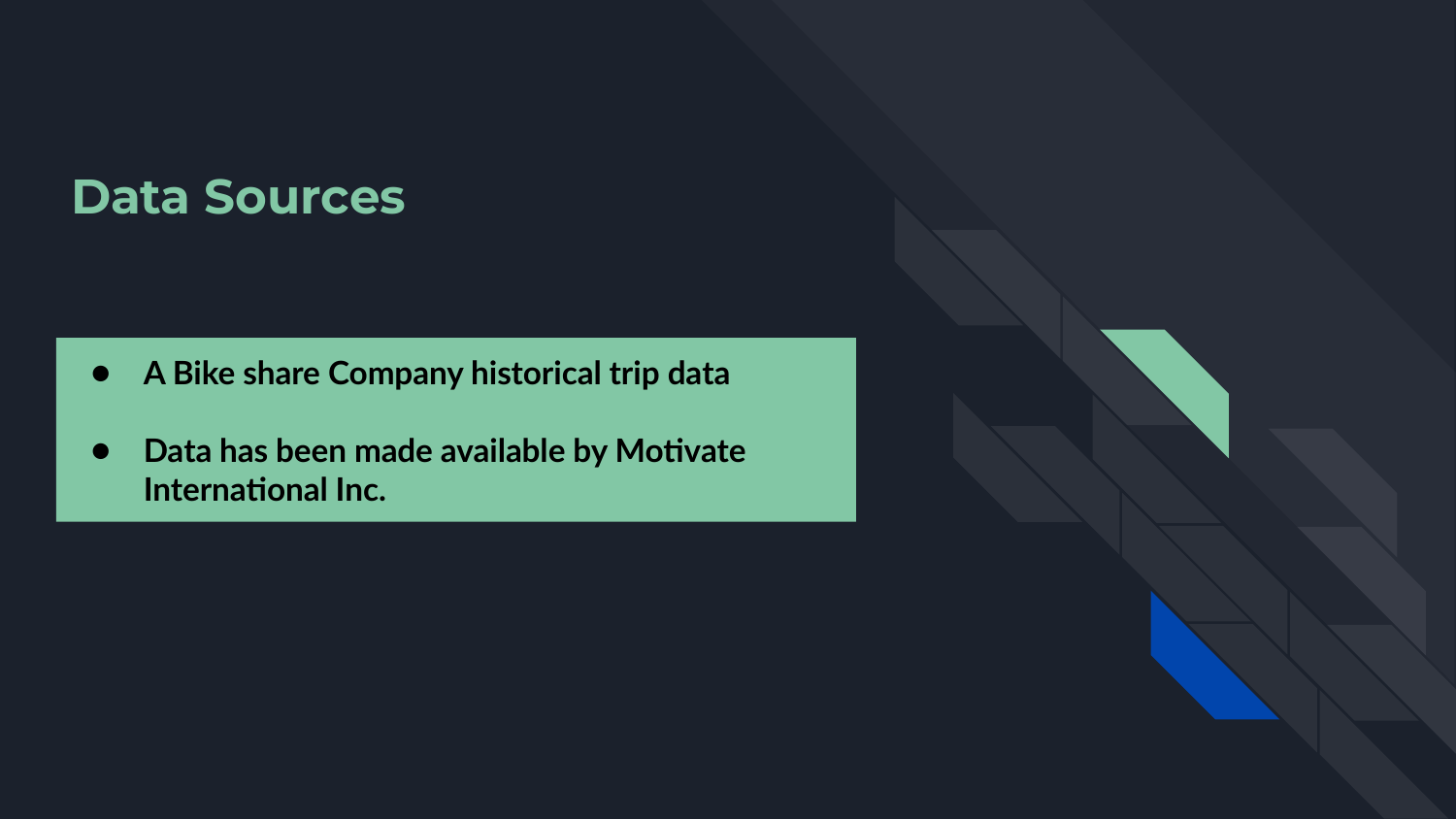

# Data Sources
A Bike share Company historical trip data

Data has been made available by Motivate International Inc.